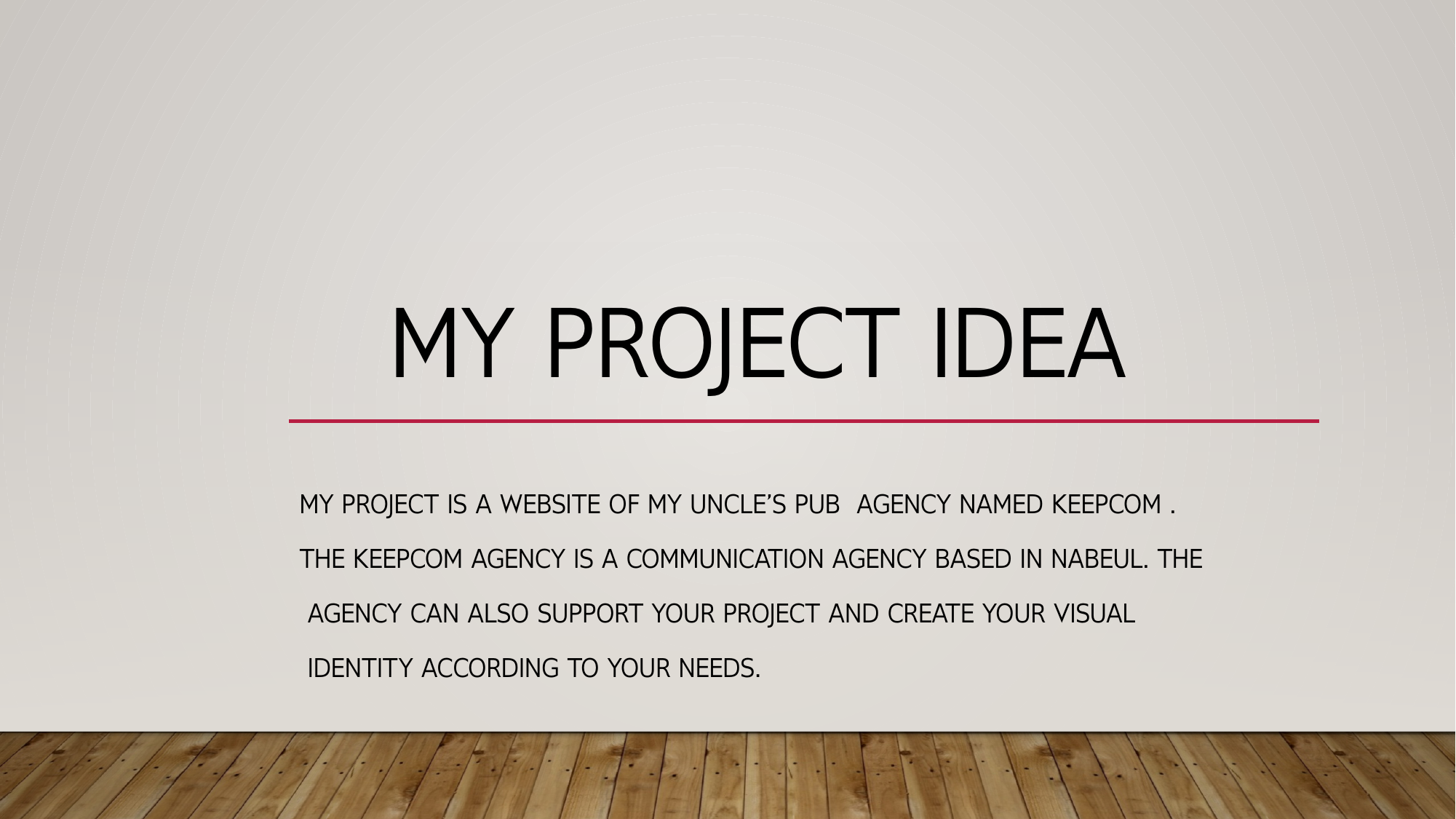

# My Project idea
My Project is a website of my uncle’s pub  agency named Keepcom .
The Keepcom agency is a communication agency based in Nabeul. The
 agency can also support your project and create your visual
 identity according to your needs.